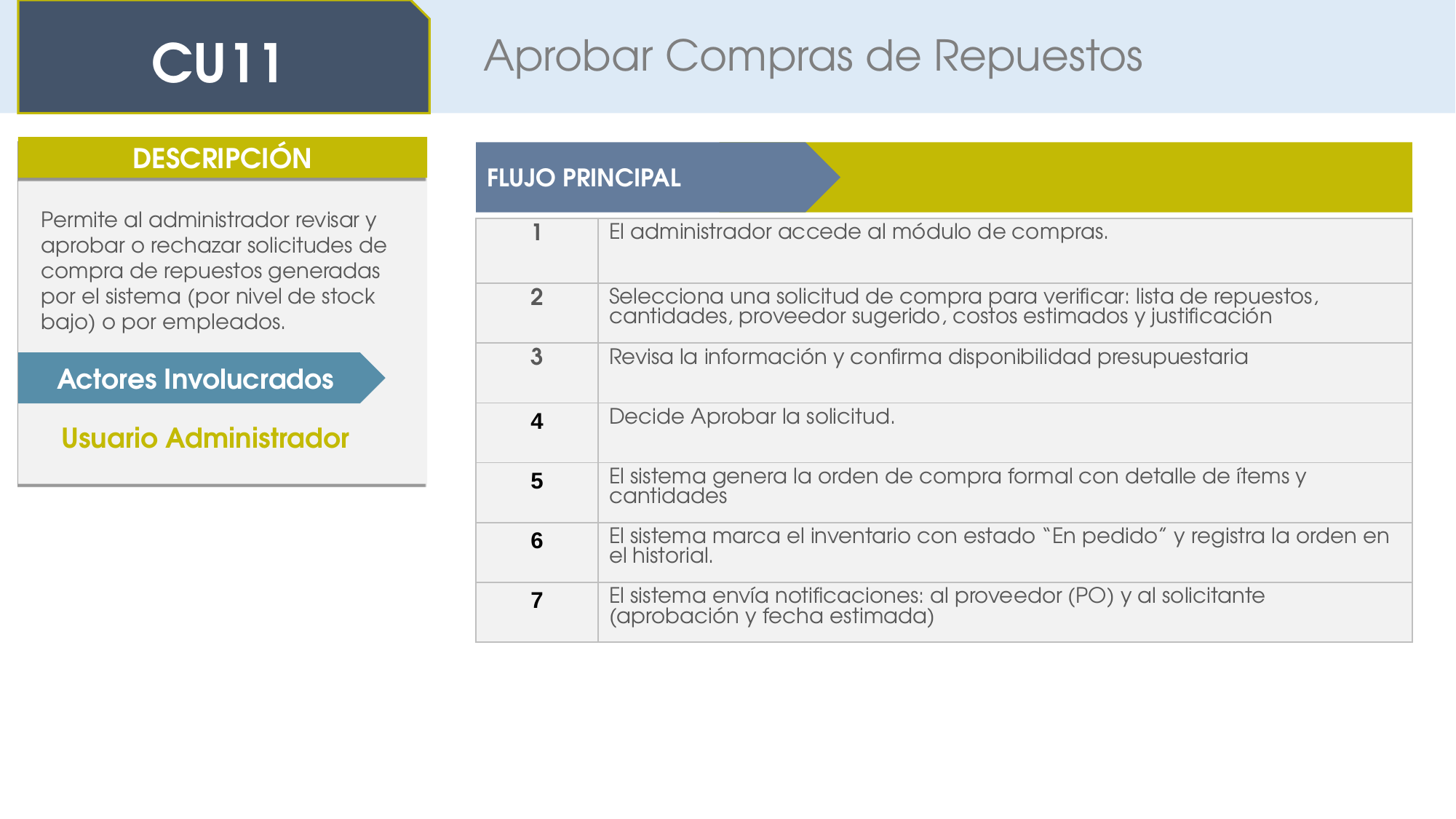

CU11
Aprobar Compras de Repuestos
DESCRIPCIÓN

FLUJO PRINCIPAL

Permite al administrador revisar y aprobar o rechazar solicitudes de compra de repuestos generadas por el sistema (por nivel de stock bajo) o por empleados.
| 1 | El administrador accede al módulo de compras. |
| --- | --- |
| 2 | Selecciona una solicitud de compra para verificar: lista de repuestos, cantidades, proveedor sugerido, costos estimados y justificación |
| 3 | Revisa la información y confirma disponibilidad presupuestaria |
| 4 | Decide Aprobar la solicitud. |
| 5 | El sistema genera la orden de compra formal con detalle de ítems y cantidades |
| 6 | El sistema marca el inventario con estado “En pedido” y registra la orden en el historial. |
| 7 | El sistema envía notificaciones: al proveedor (PO) y al solicitante (aprobación y fecha estimada) |
Actores Involucrados
Usuario Administrador